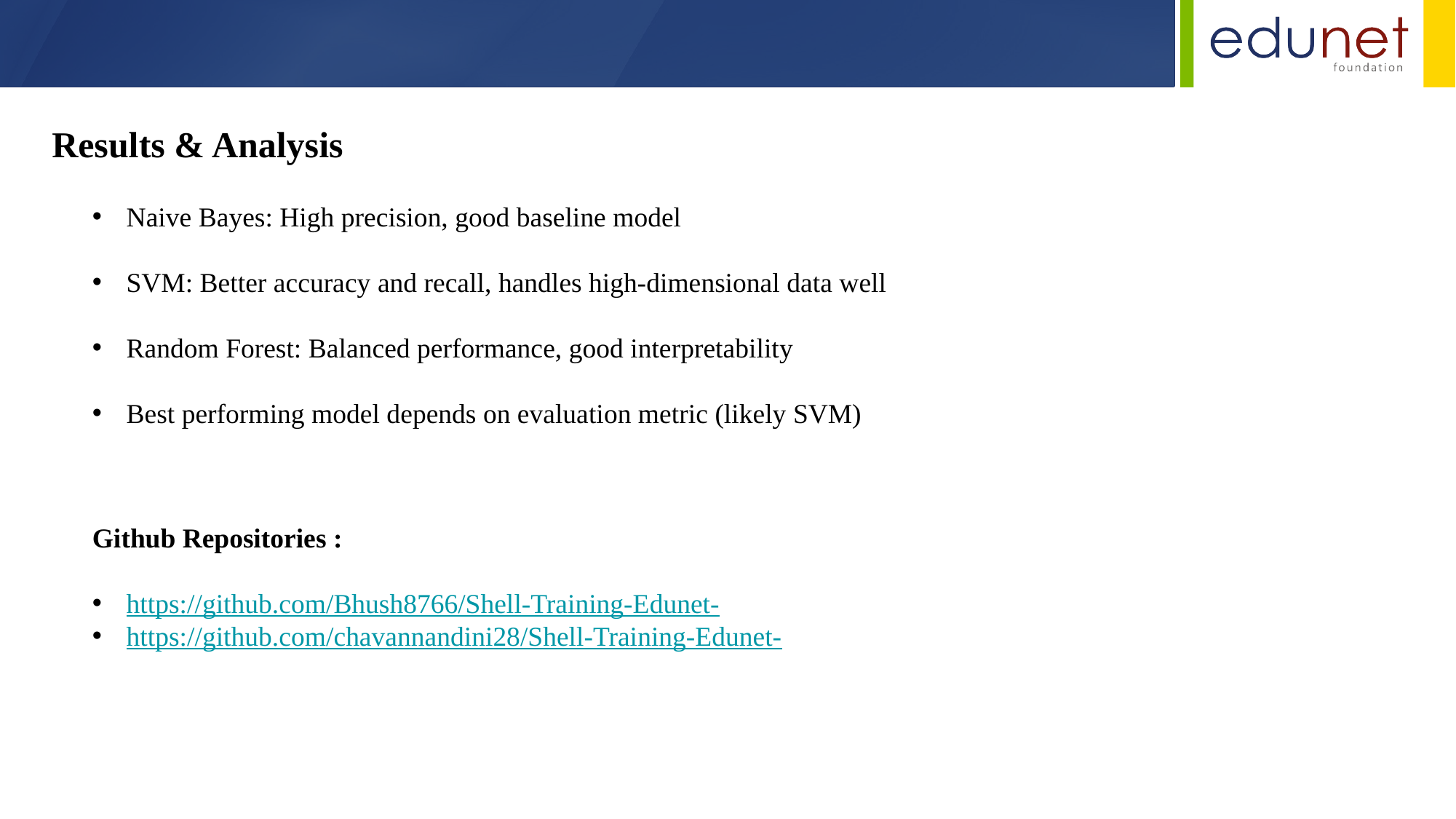

Results & Analysis
Naive Bayes: High precision, good baseline model

SVM: Better accuracy and recall, handles high-dimensional data well

Random Forest: Balanced performance, good interpretability

Best performing model depends on evaluation metric (likely SVM)

Github Repositories :

https://github.com/Bhush8766/Shell-Training-Edunet-
https://github.com/chavannandini28/Shell-Training-Edunet-